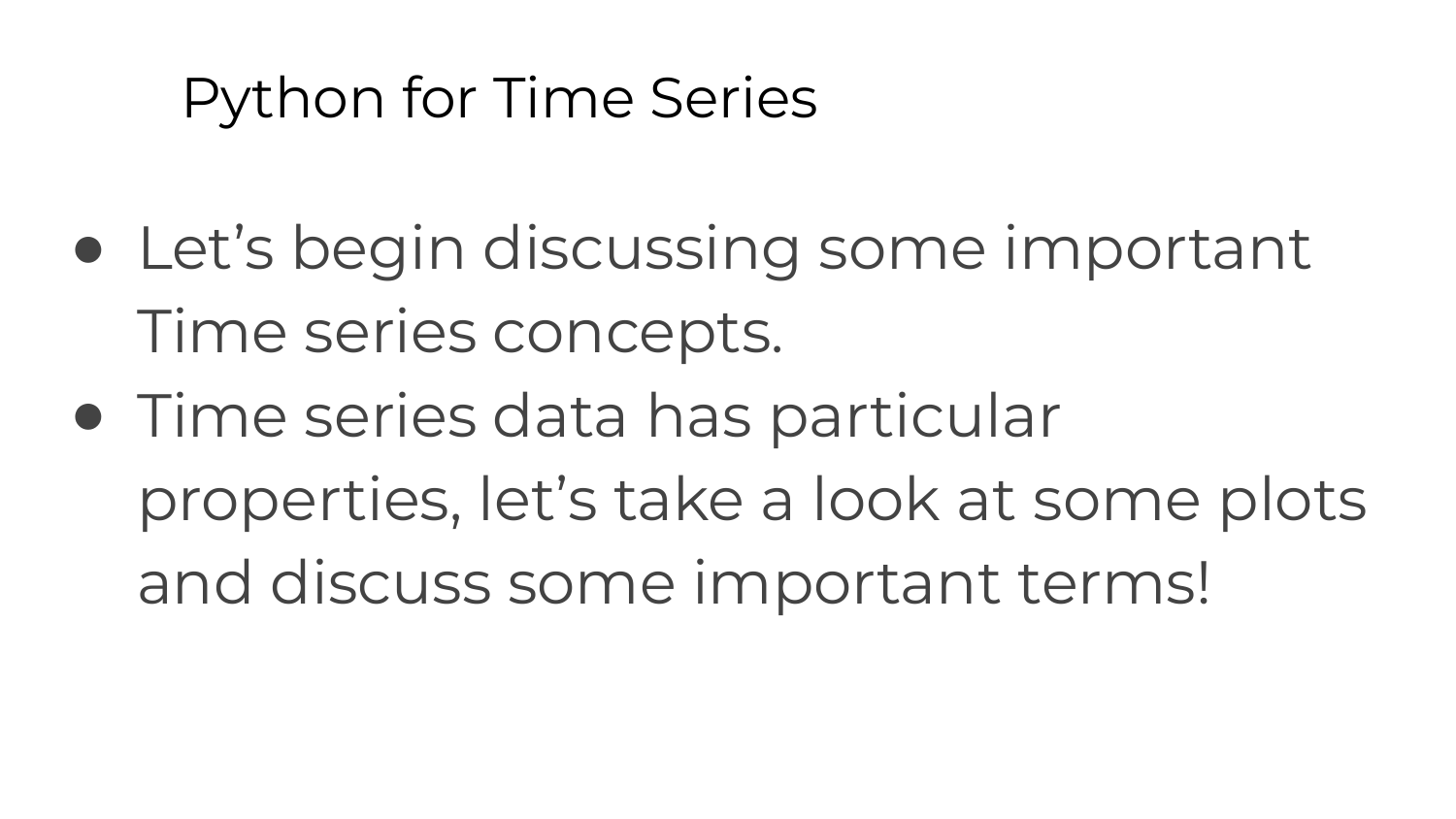

# Python for Time Series
Let’s begin discussing some important Time series concepts.
Time series data has particular properties, let’s take a look at some plots and discuss some important terms!